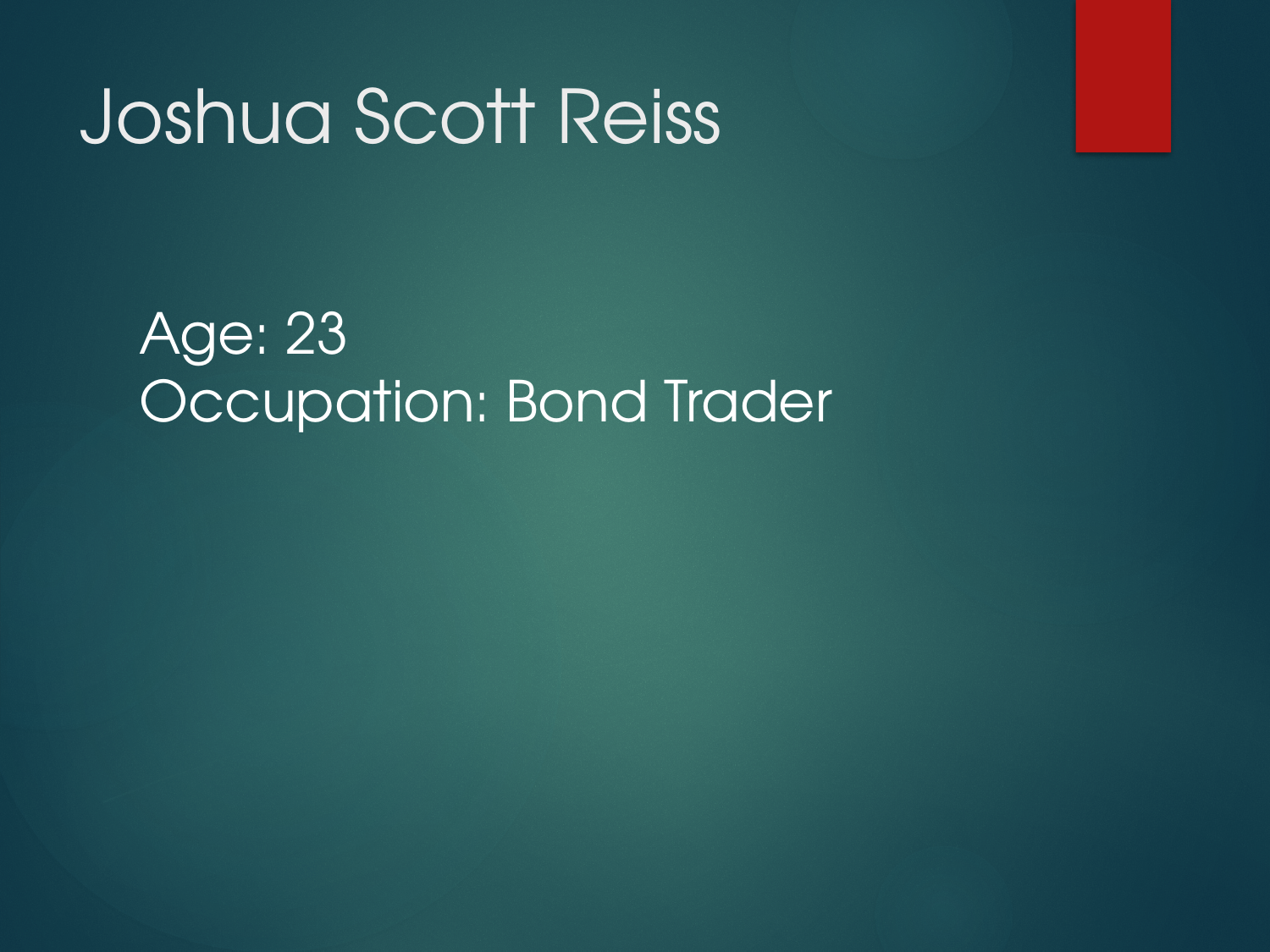

# Joshua Scott Reiss

Age: 23
Occupation: Bond Trader